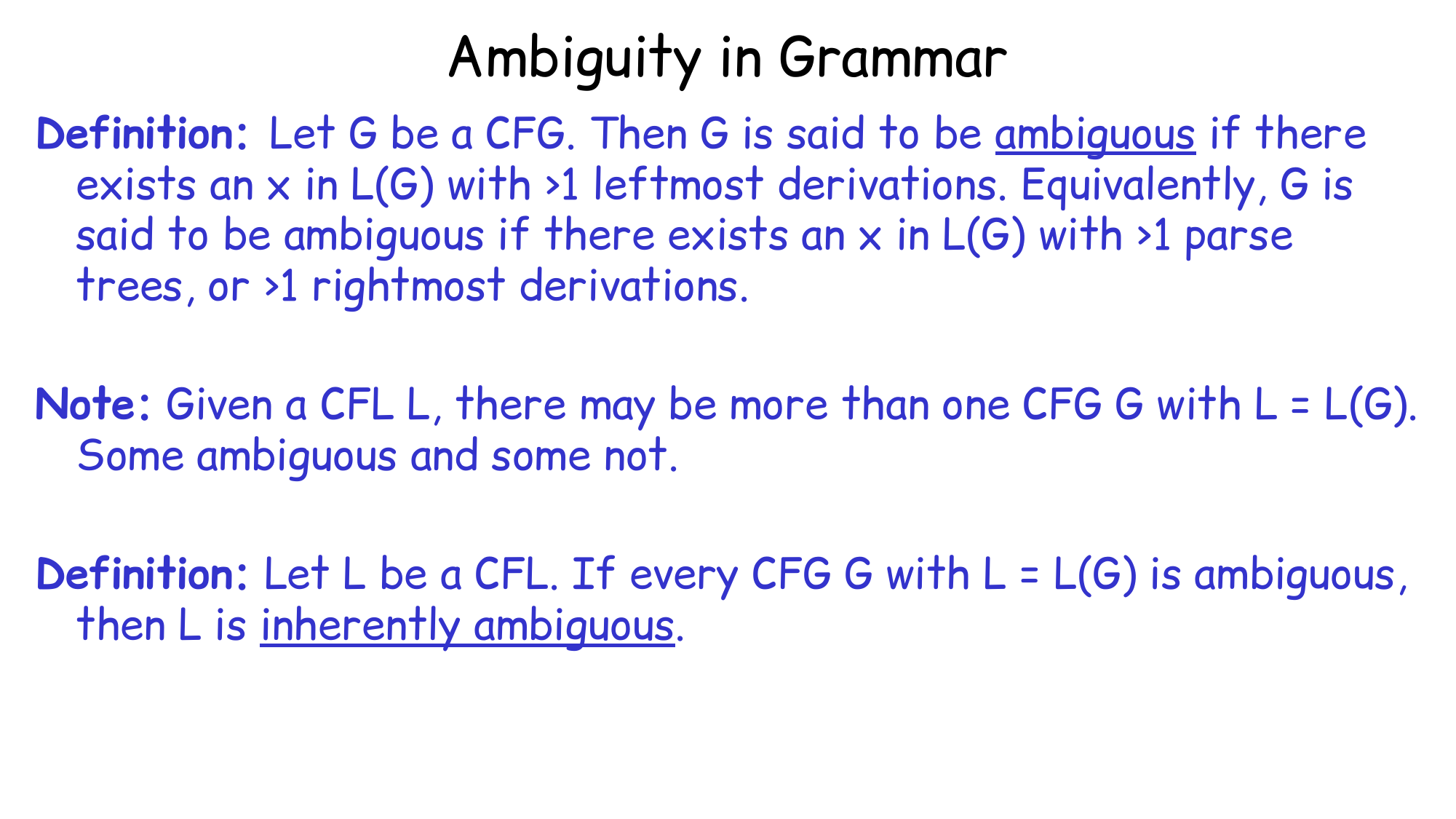

# Ambiguity in Grammar
Definition: Let G be a CFG. Then G is said to be ambiguous if there exists an x in L(G) with >1 leftmost derivations. Equivalently, G is said to be ambiguous if there exists an x in L(G) with >1 parse trees, or >1 rightmost derivations.

Note: Given a CFL L, there may be more than one CFG G with L = L(G). Some ambiguous and some not.

Definition: Let L be a CFL. If every CFG G with L = L(G) is ambiguous, then L is inherently ambiguous.